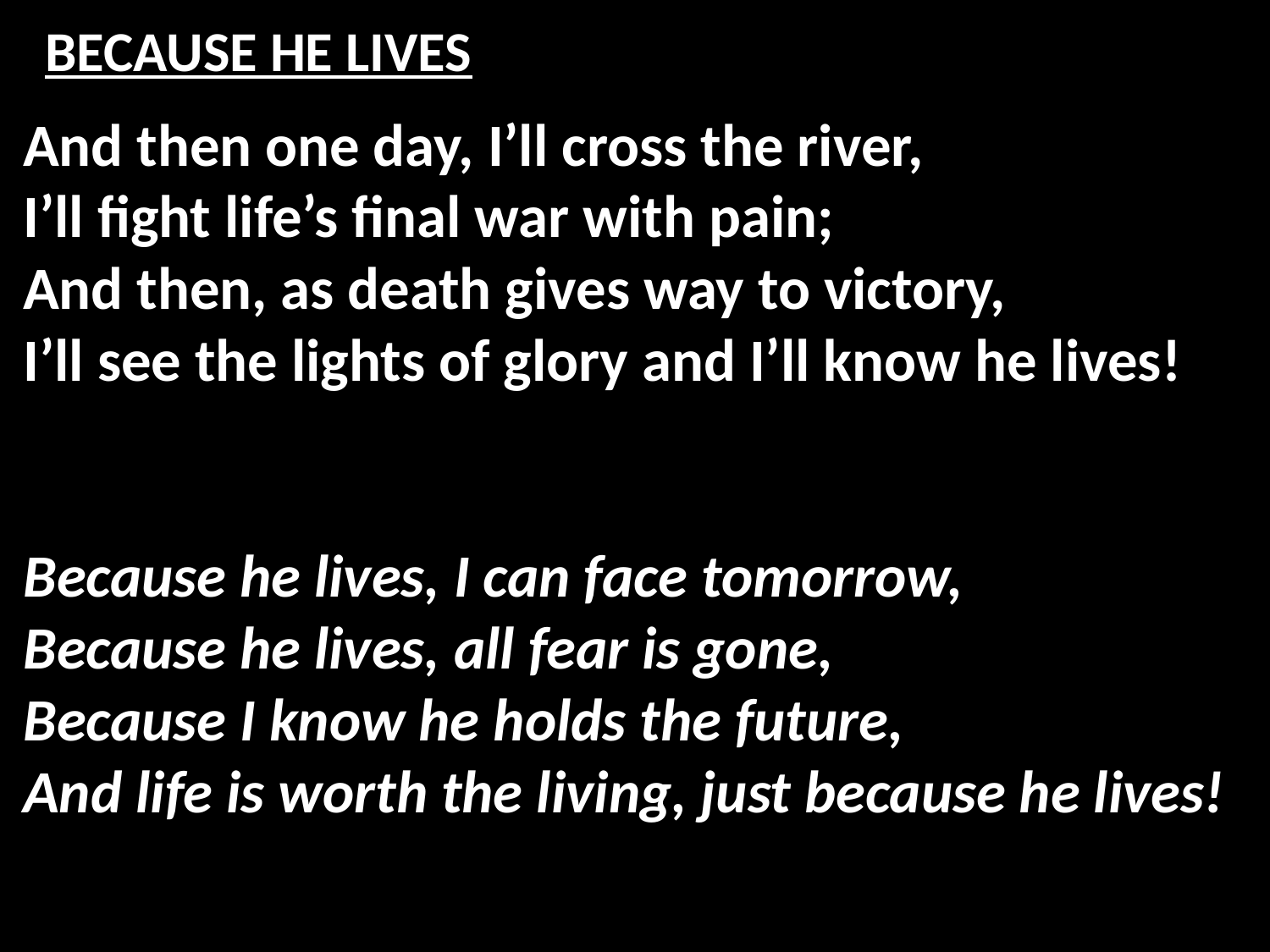

# BECAUSE HE LIVES
And then one day, I’ll cross the river,
I’ll fight life’s final war with pain;
And then, as death gives way to victory,
I’ll see the lights of glory and I’ll know he lives!

Because he lives, I can face tomorrow,
Because he lives, all fear is gone,
Because I know he holds the future,
And life is worth the living, just because he lives!